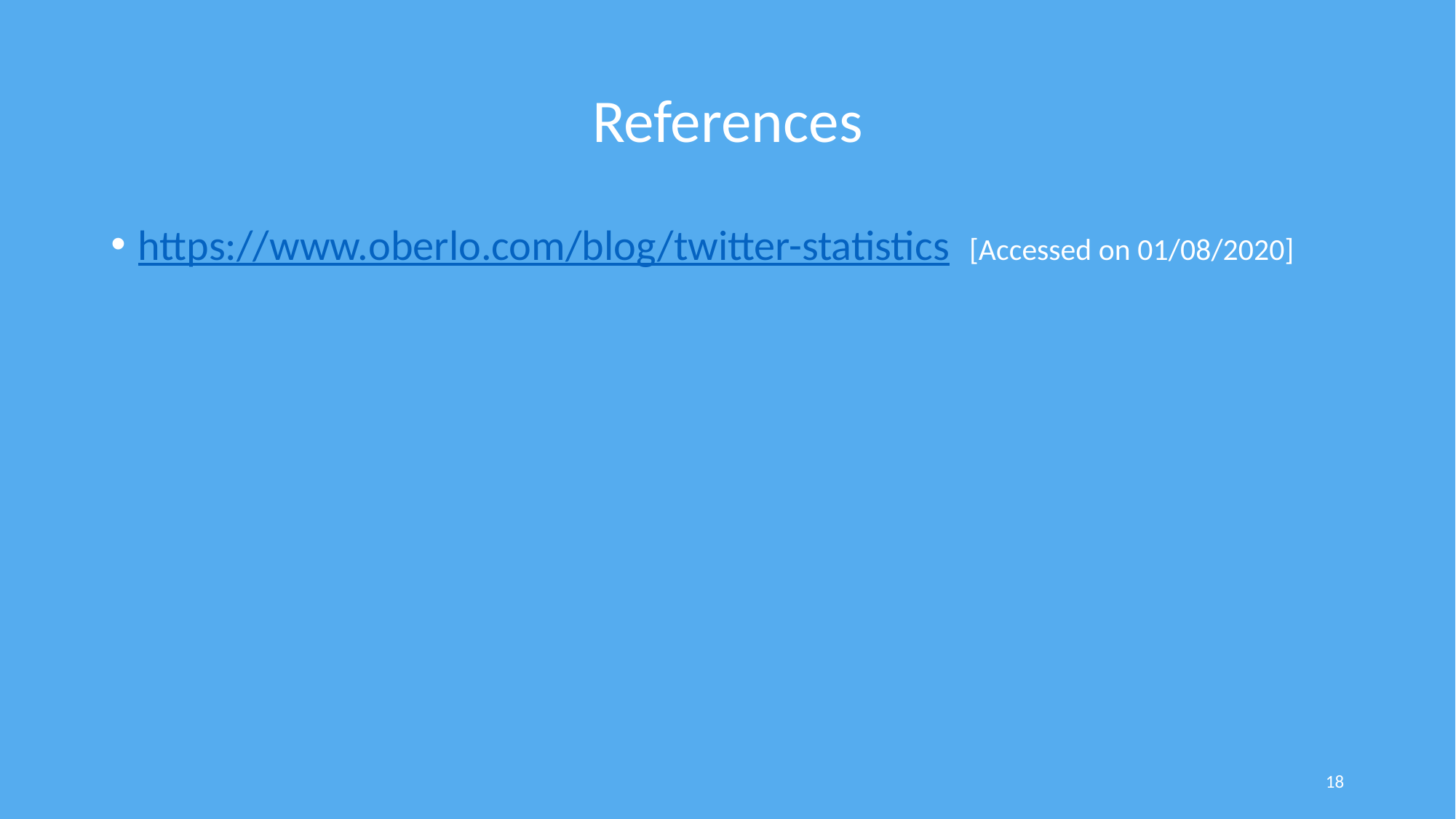

# References
https://www.oberlo.com/blog/twitter-statistics  [Accessed on 01/08/2020]
18